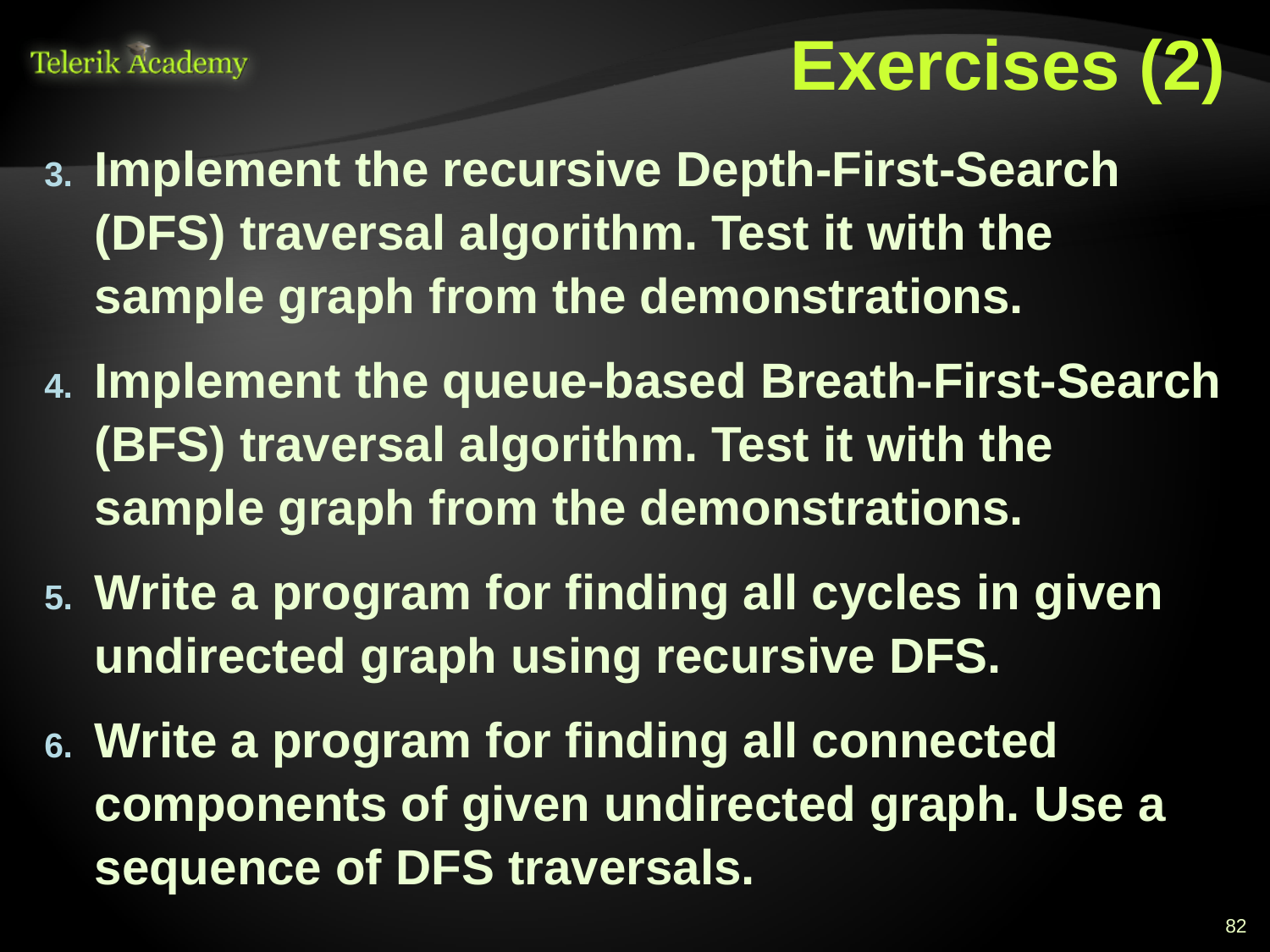

# Exercises (2)
Implement the recursive Depth-First-Search (DFS) traversal algorithm. Test it with the sample graph from the demonstrations.
Implement the queue-based Breath-First-Search (BFS) traversal algorithm. Test it with the sample graph from the demonstrations.
Write a program for finding all cycles in given undirected graph using recursive DFS.
Write a program for finding all connected components of given undirected graph. Use a sequence of DFS traversals.
82